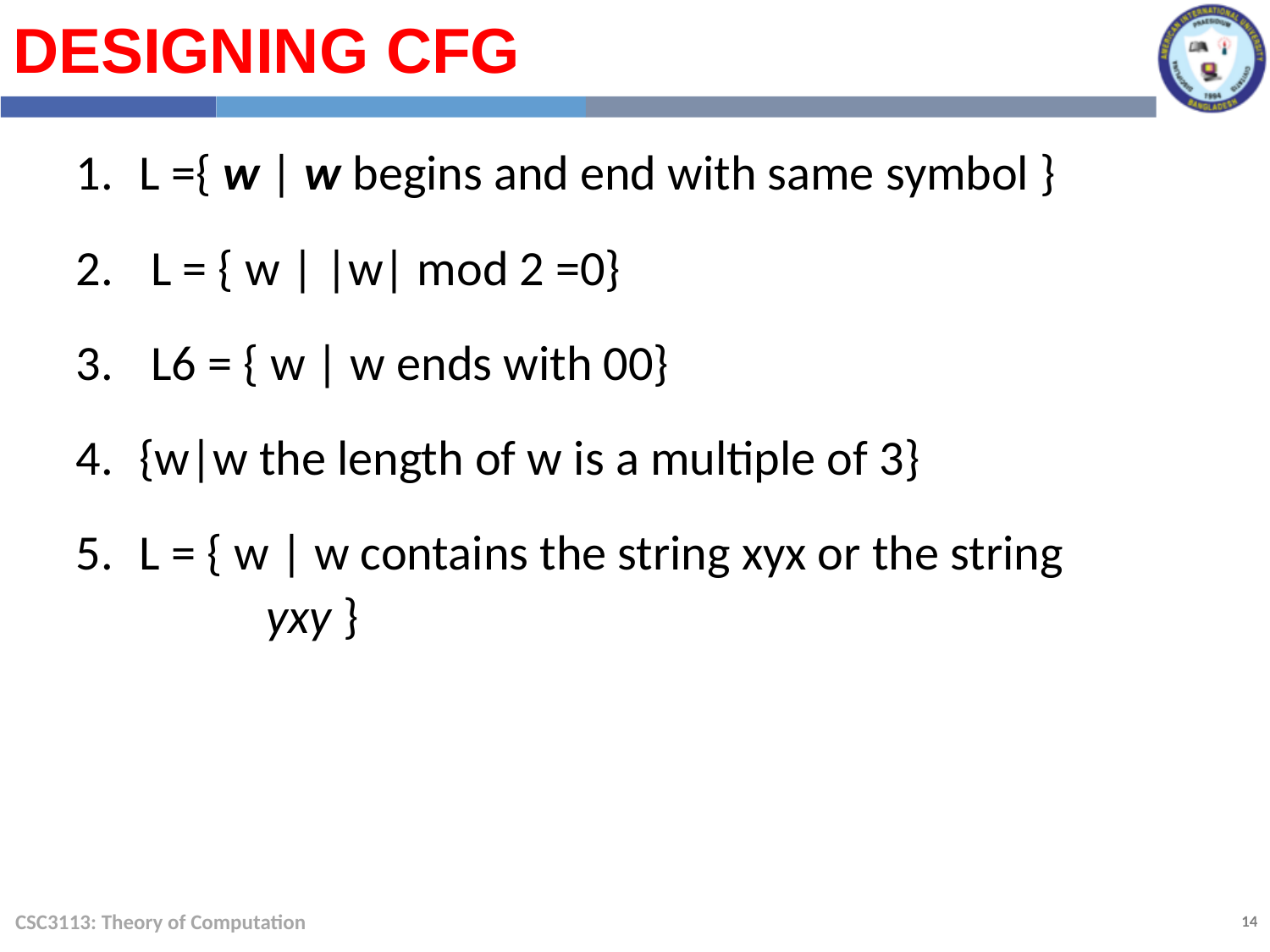

Designing CFG
L ={ w | w begins and end with same symbol }
 L = { w | |w| mod 2 =0}
 L6 = { w | w ends with 00}
{w|w the length of w is a multiple of 3}
L = { w | w contains the string xyx or the string  		yxy }
CSC3113: Theory of Computation